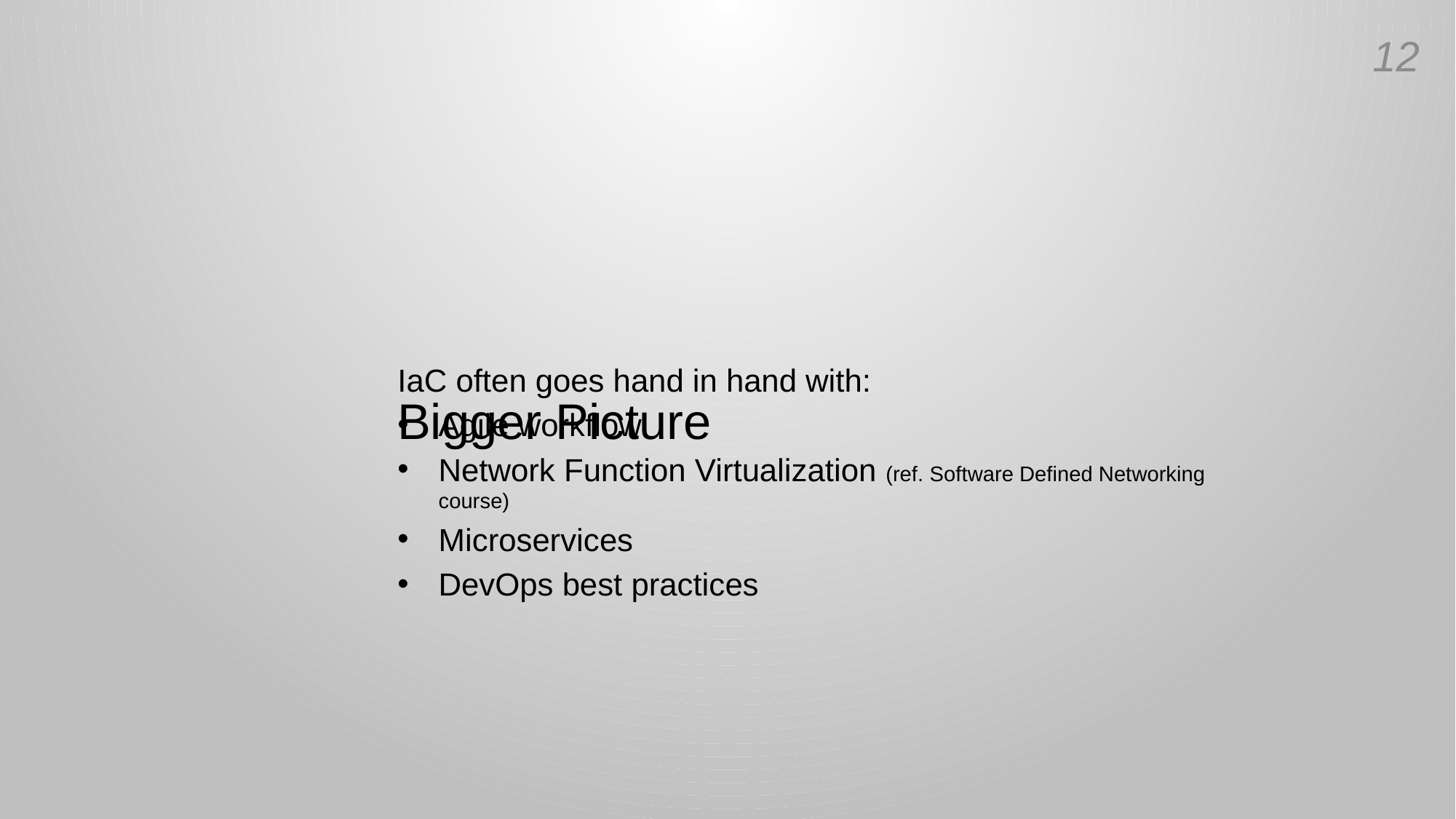

12
# Bigger Picture
IaC often goes hand in hand with:
Agile workflow
Network Function Virtualization (ref. Software Defined Networking course)
Microservices
DevOps best practices